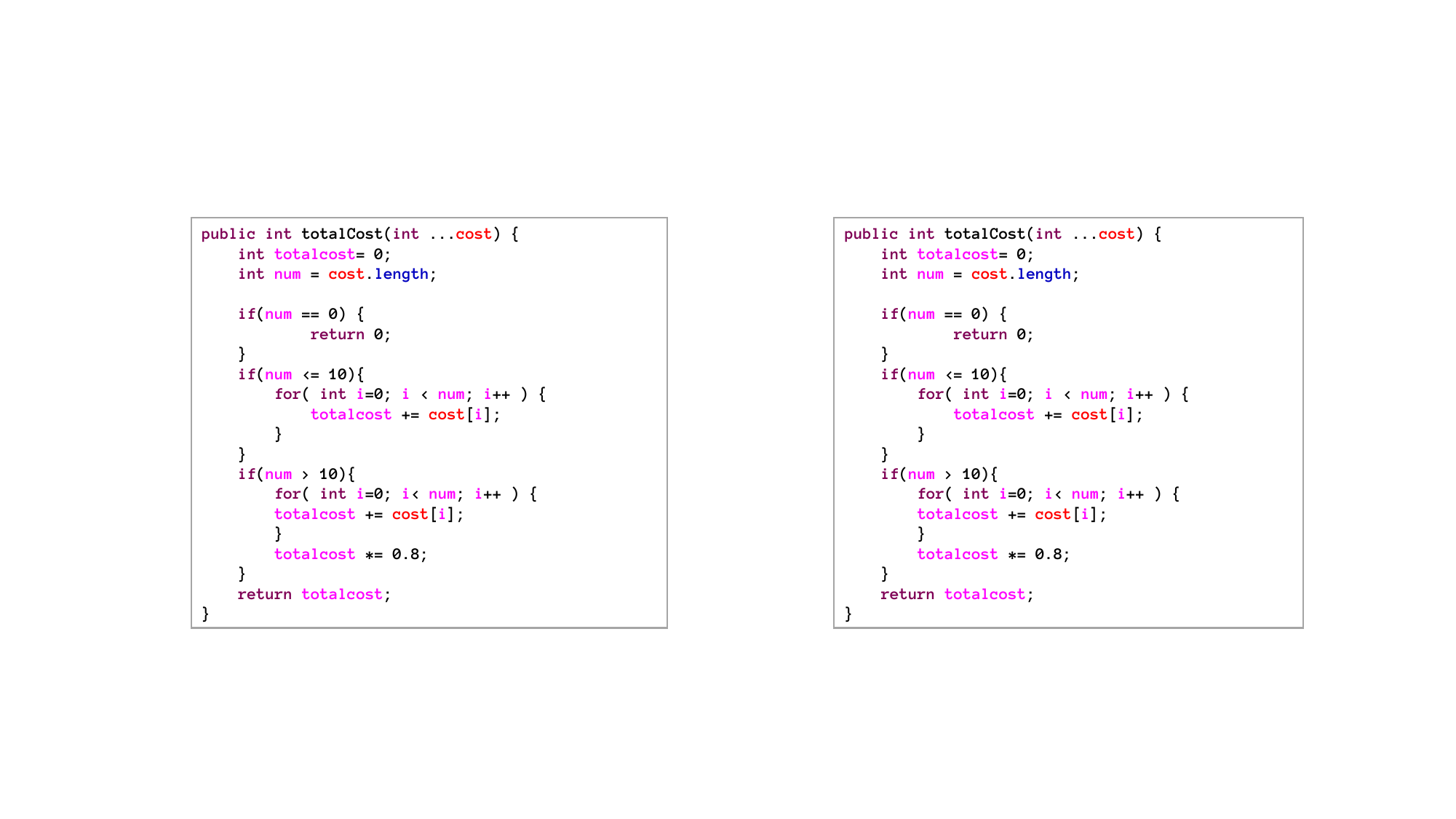

public int totalCost(int ...cost) {
    int totalcost= 0;
    int num = cost.length;

    if(num == 0) {
    	return 0;
    }
    if(num <= 10){
        for( int i=0; i < num; i++ ) {
            totalcost += cost[i];
        }
    }
    if(num > 10){
        for( int i=0; i< num; i++ ) {
        totalcost += cost[i];
        }
        totalcost *= 0.8;
    }
    return totalcost;
}
public int totalCost(int ...cost) {
    int totalcost= 0;
    int num = cost.length;

    if(num == 0) {
    	return 0;
    }
    if(num <= 10){
        for( int i=0; i < num; i++ ) {
            totalcost += cost[i];
        }
    }
    if(num > 10){
        for( int i=0; i< num; i++ ) {
        totalcost += cost[i];
        }
        totalcost *= 0.8;
    }
    return totalcost;
}